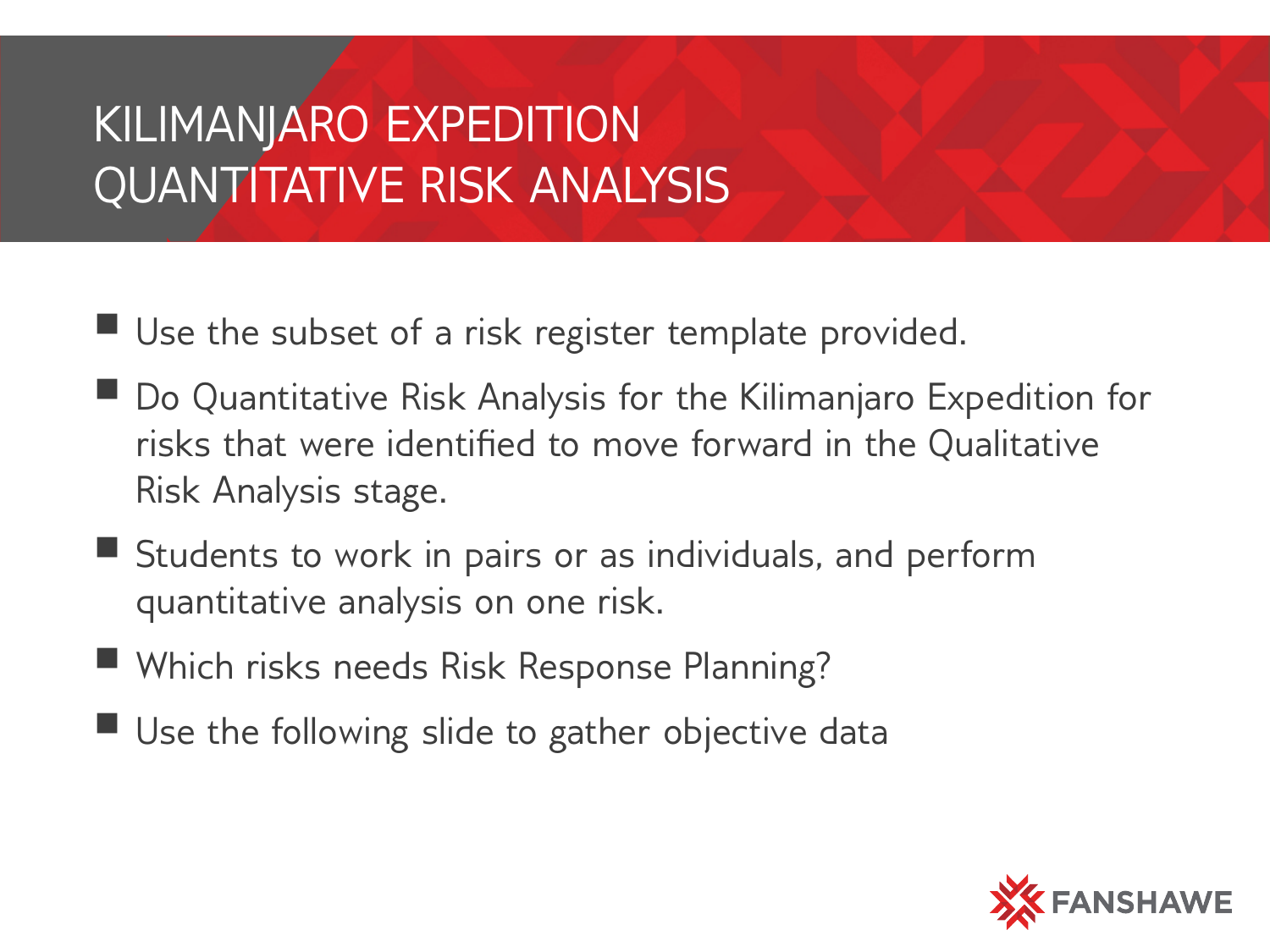

# Kilimanjaro expedition quantitative risk analysis
Use the subset of a risk register template provided.
Do Quantitative Risk Analysis for the Kilimanjaro Expedition for risks that were identified to move forward in the Qualitative Risk Analysis stage.
Students to work in pairs or as individuals, and perform quantitative analysis on one risk.
Which risks needs Risk Response Planning?
Use the following slide to gather objective data